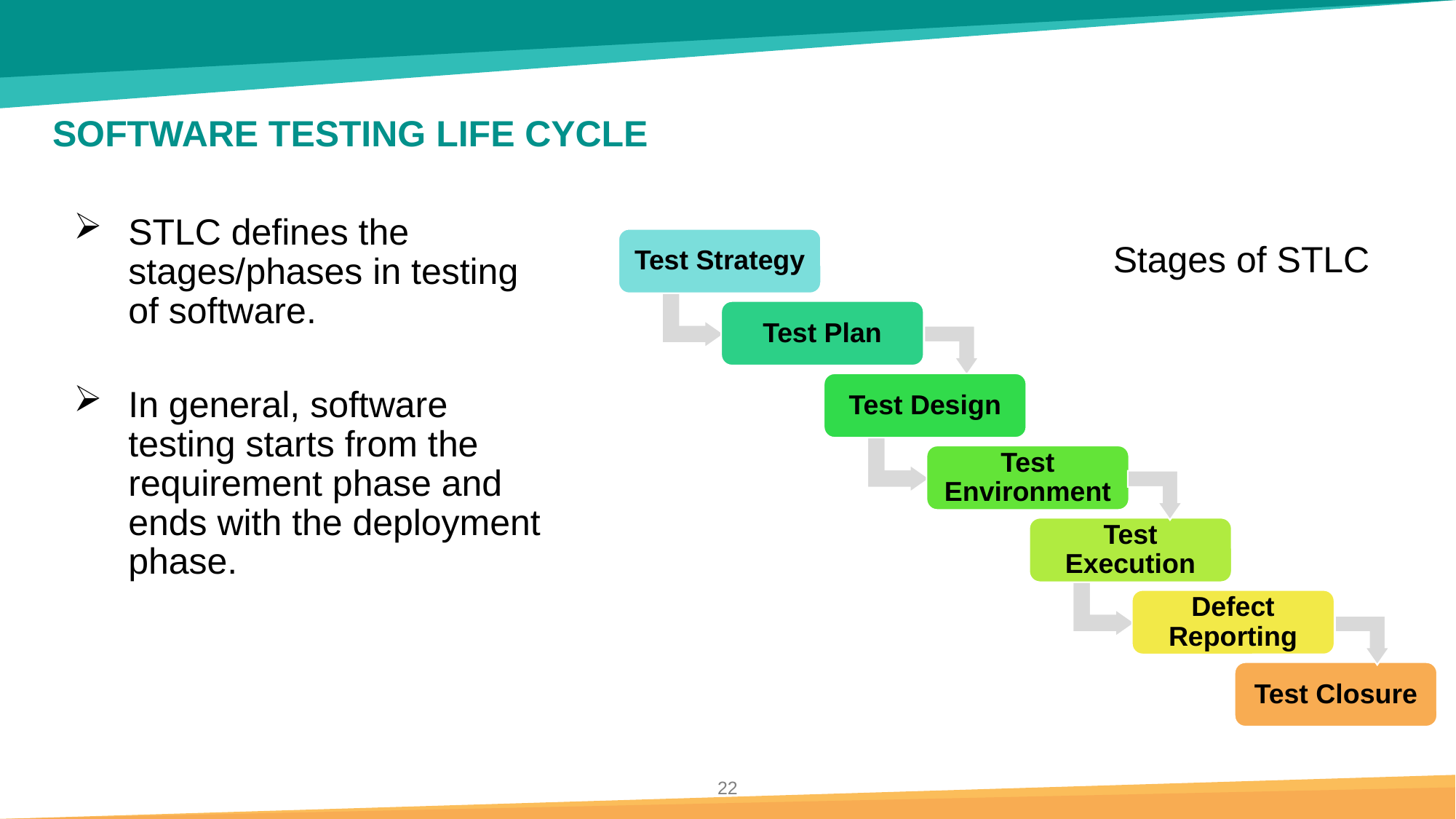

# SOFTWARE TESTING LIFE CYCLE
STLC defines the stages/phases in testing of software.

In general, software testing starts from the requirement phase and ends with the deployment phase.

Test Strategy
Stages of STLC

Test Plan

Test Design

Test Environment

Test Execution

Defect Reporting

Test Closure